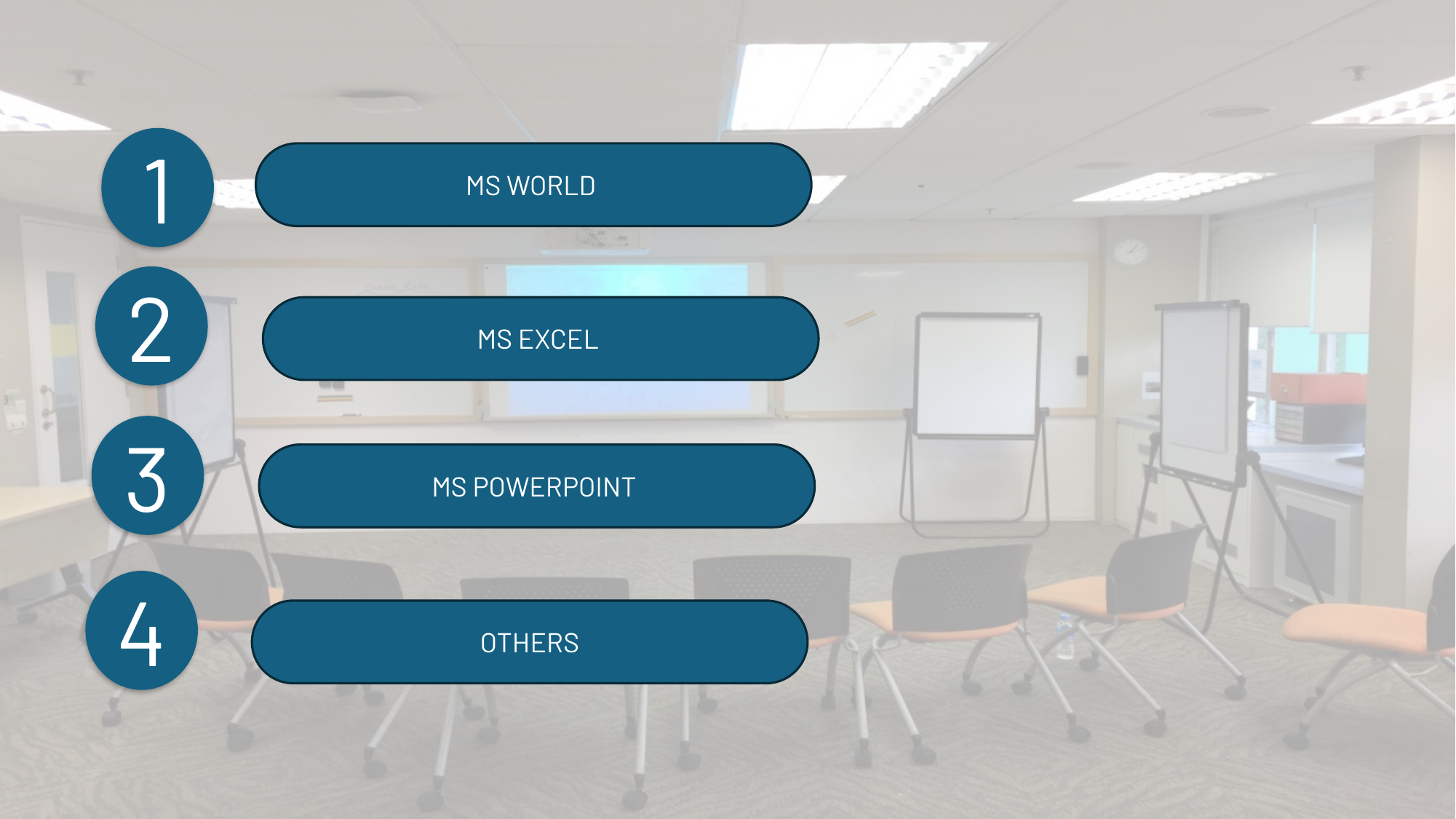

1
MS WORLD
2
MS EXCEL
3
MS POWERPOINT
4
OTHERS